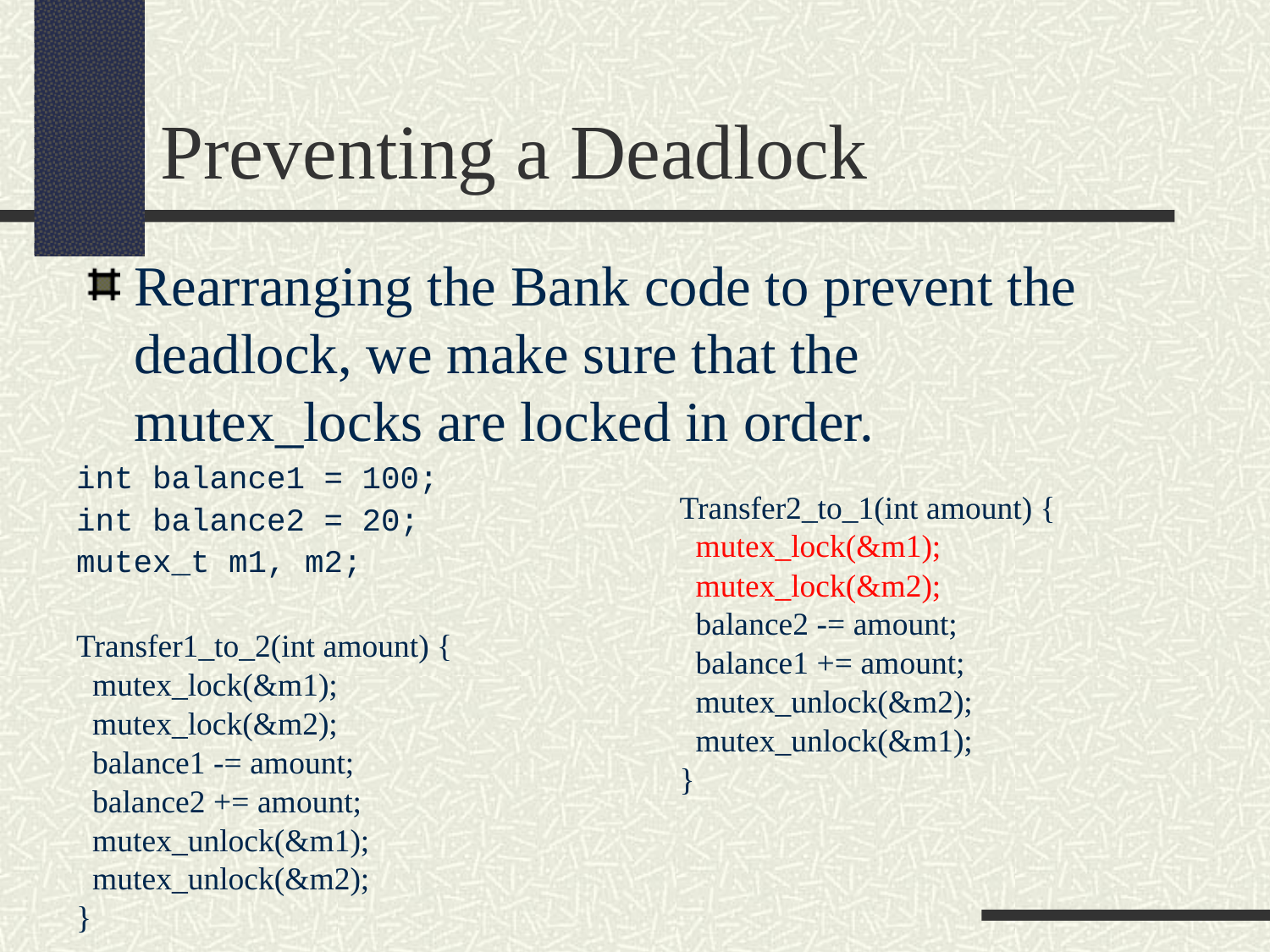

Preventing a Deadlock
Rearranging the Bank code to prevent the deadlock, we make sure that the mutex_locks are locked in order.

int balance1 = 100;
int balance2 = 20;
mutex_t m1, m2;

Transfer1_to_2(int amount) {
  mutex_lock(&m1);
  mutex_lock(&m2);
  balance1 -= amount;
  balance2 += amount;
  mutex_unlock(&m1);
  mutex_unlock(&m2);
}

Transfer2_to_1(int amount) {
  mutex_lock(&m1);
  mutex_lock(&m2);
  balance2 -= amount;
  balance1 += amount;
  mutex_unlock(&m2);
  mutex_unlock(&m1);
}